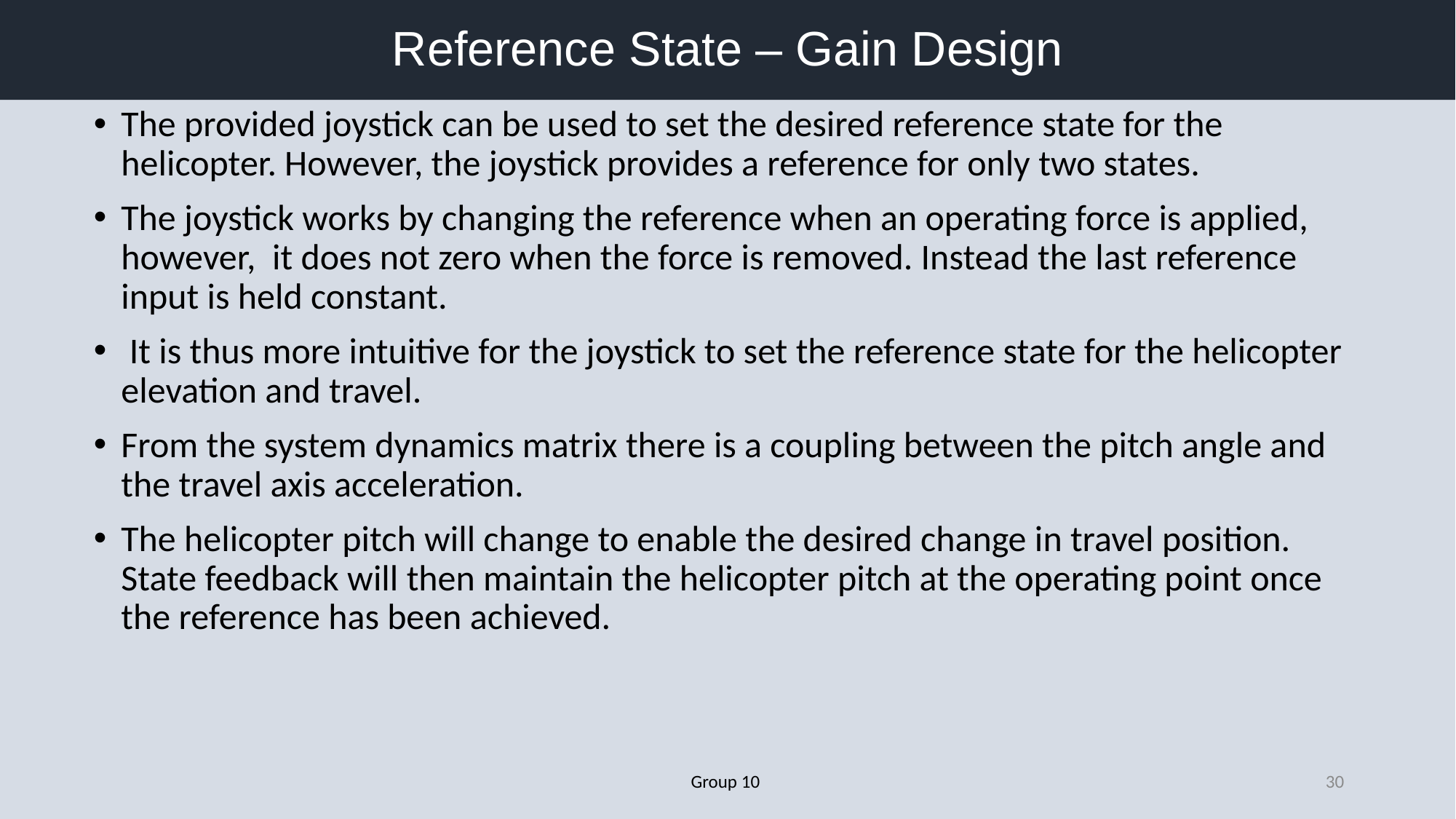

# Reference State – Gain Design
The provided joystick can be used to set the desired reference state for the helicopter. However, the joystick provides a reference for only two states.
The joystick works by changing the reference when an operating force is applied, however,  it does not zero when the force is removed. Instead the last reference input is held constant.
 It is thus more intuitive for the joystick to set the reference state for the helicopter elevation and travel.
From the system dynamics matrix there is a coupling between the pitch angle and the travel axis acceleration.
The helicopter pitch will change to enable the desired change in travel position. State feedback will then maintain the helicopter pitch at the operating point once the reference has been achieved.
Group 10
30